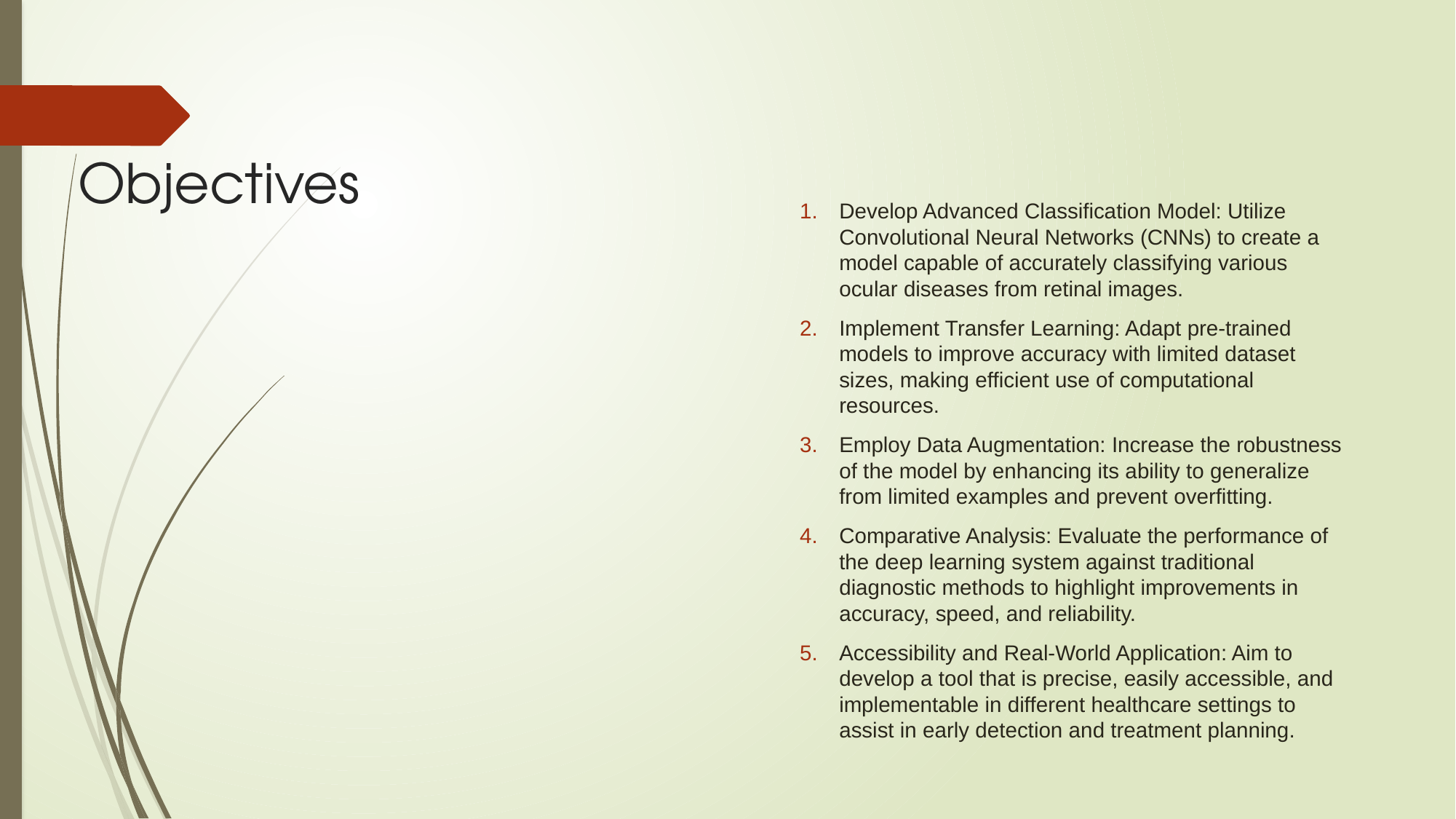

# Objectives
Develop Advanced Classification Model: Utilize Convolutional Neural Networks (CNNs) to create a model capable of accurately classifying various ocular diseases from retinal images.
Implement Transfer Learning: Adapt pre-trained models to improve accuracy with limited dataset sizes, making efficient use of computational resources.
Employ Data Augmentation: Increase the robustness of the model by enhancing its ability to generalize from limited examples and prevent overfitting.
Comparative Analysis: Evaluate the performance of the deep learning system against traditional diagnostic methods to highlight improvements in accuracy, speed, and reliability.
Accessibility and Real-World Application: Aim to develop a tool that is precise, easily accessible, and implementable in different healthcare settings to assist in early detection and treatment planning.